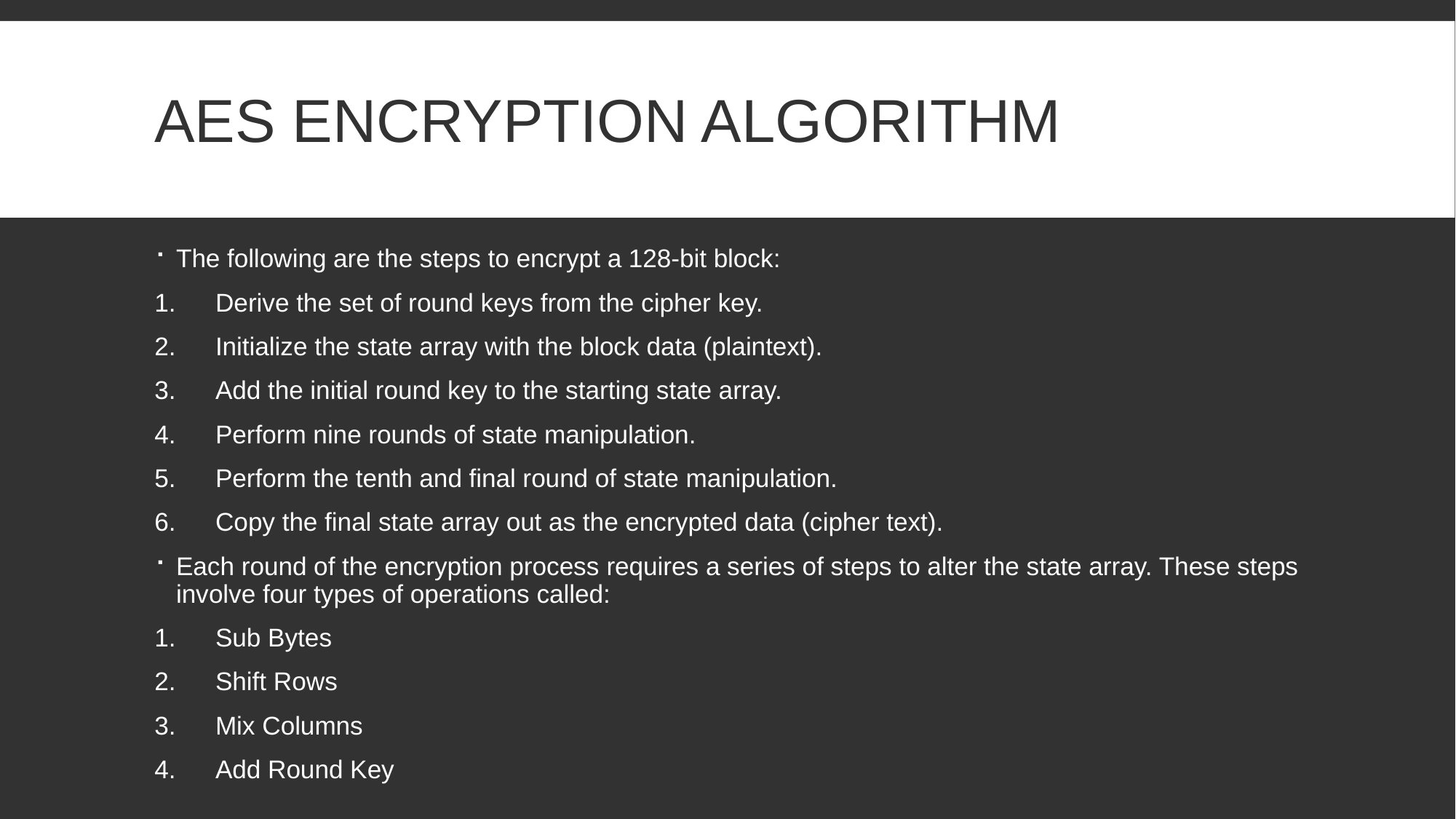

# AES Encryption Algorithm
The following are the steps to encrypt a 128-bit block:
Derive the set of round keys from the cipher key.
Initialize the state array with the block data (plaintext).
Add the initial round key to the starting state array.
Perform nine rounds of state manipulation.
Perform the tenth and final round of state manipulation.
Copy the final state array out as the encrypted data (cipher text).
Each round of the encryption process requires a series of steps to alter the state array. These steps involve four types of operations called:
Sub Bytes
Shift Rows
Mix Columns
Add Round Key